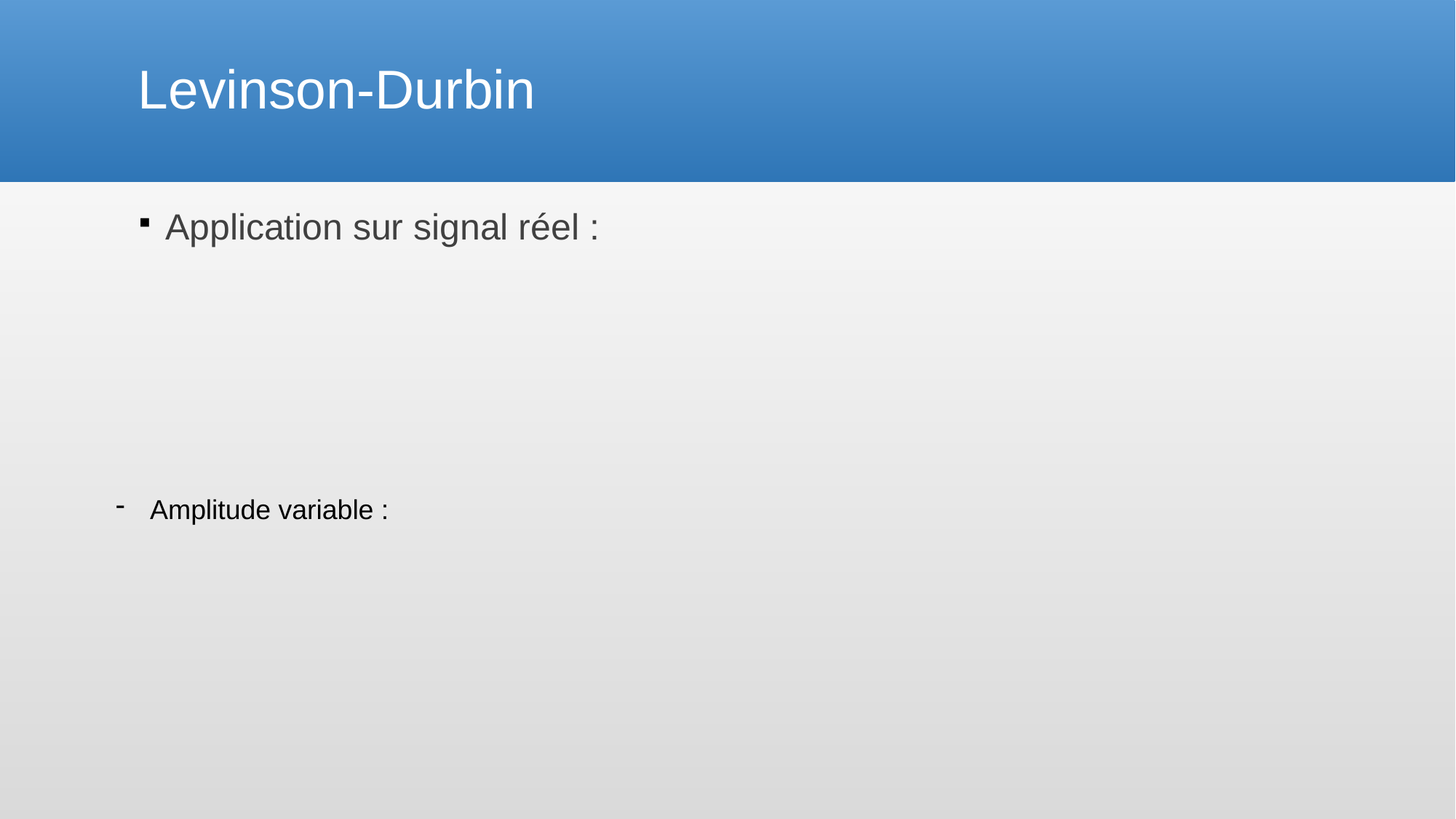

# Levinson-Durbin
Application sur signal réel :
Amplitude variable :